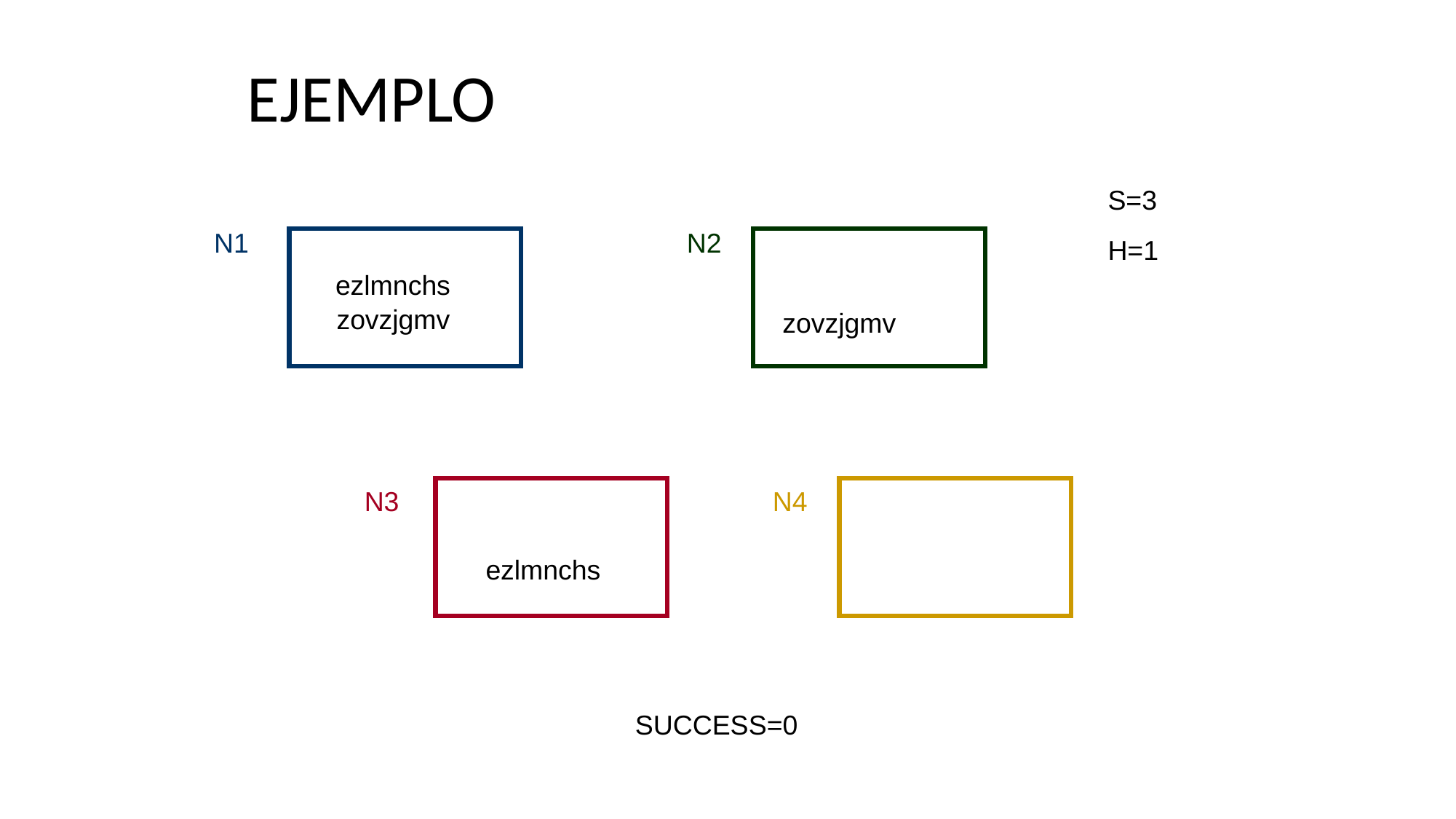

# EJEMPLO
S=3
H=1
N1
N2

ezlmnchs
zovzjgmv
zovzjgmv
N3
N4

ezlmnchs
SUCCESS=0